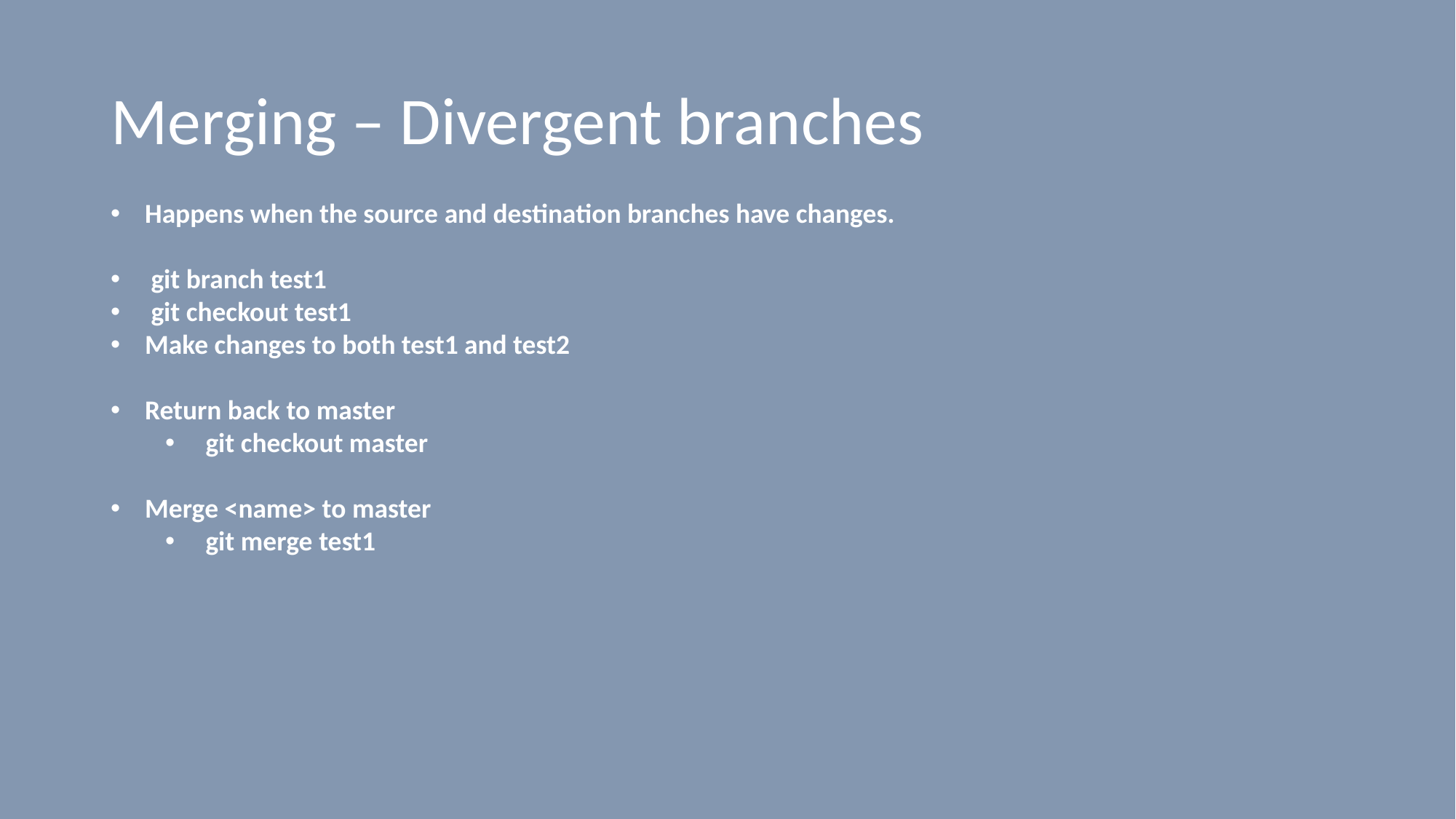

# Merging – Divergent branches

Happens when the source and destination branches have changes.

 git branch test1
 git checkout test1
Make changes to both test1 and test2

Return back to master
 git checkout master

Merge <name> to master
 git merge test1